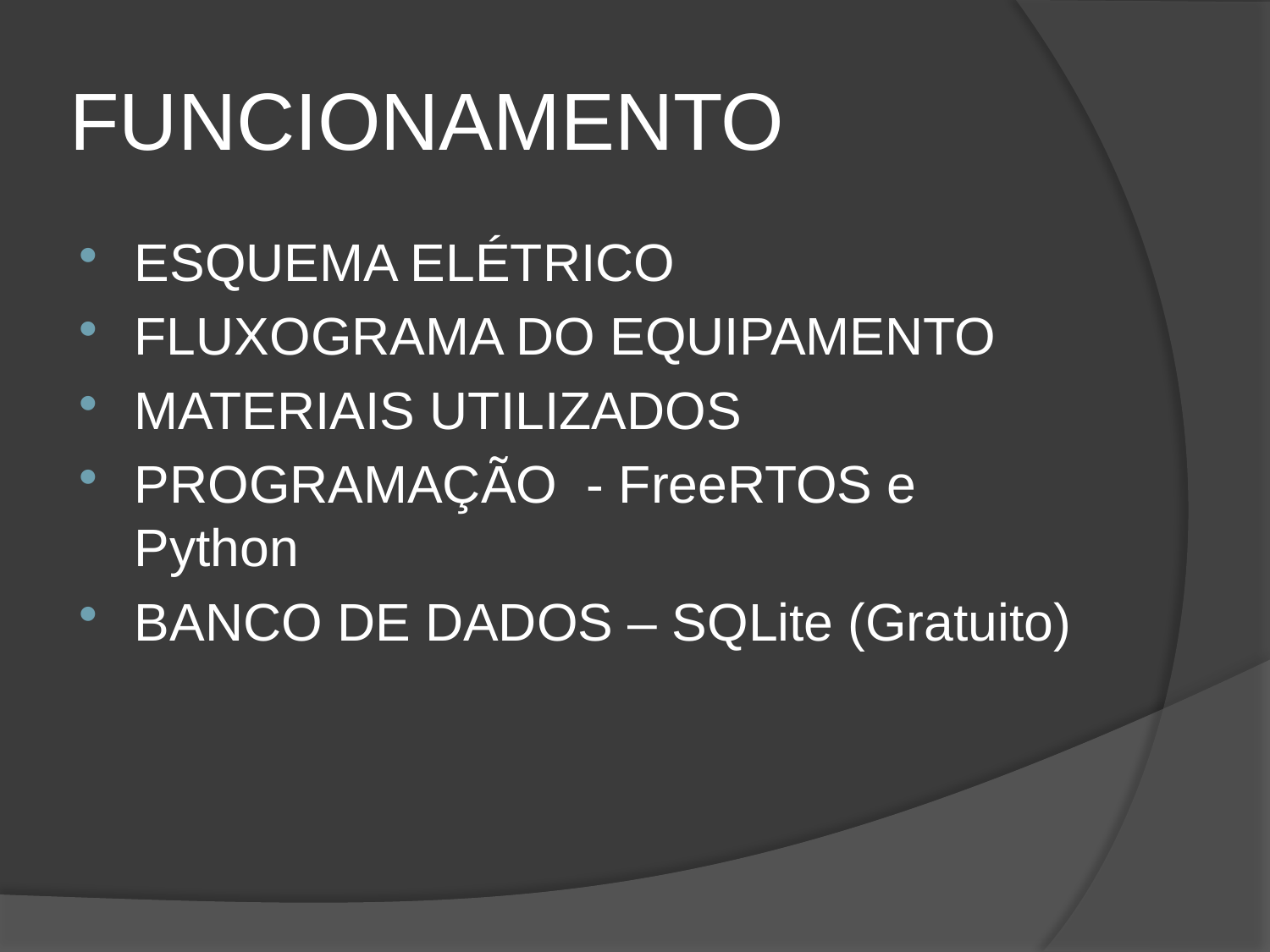

# FUNCIONAMENTO
ESQUEMA ELÉTRICO
FLUXOGRAMA DO EQUIPAMENTO
MATERIAIS UTILIZADOS
PROGRAMAÇÃO  - FreeRTOS e Python
BANCO DE DADOS – SQLite (Gratuito)